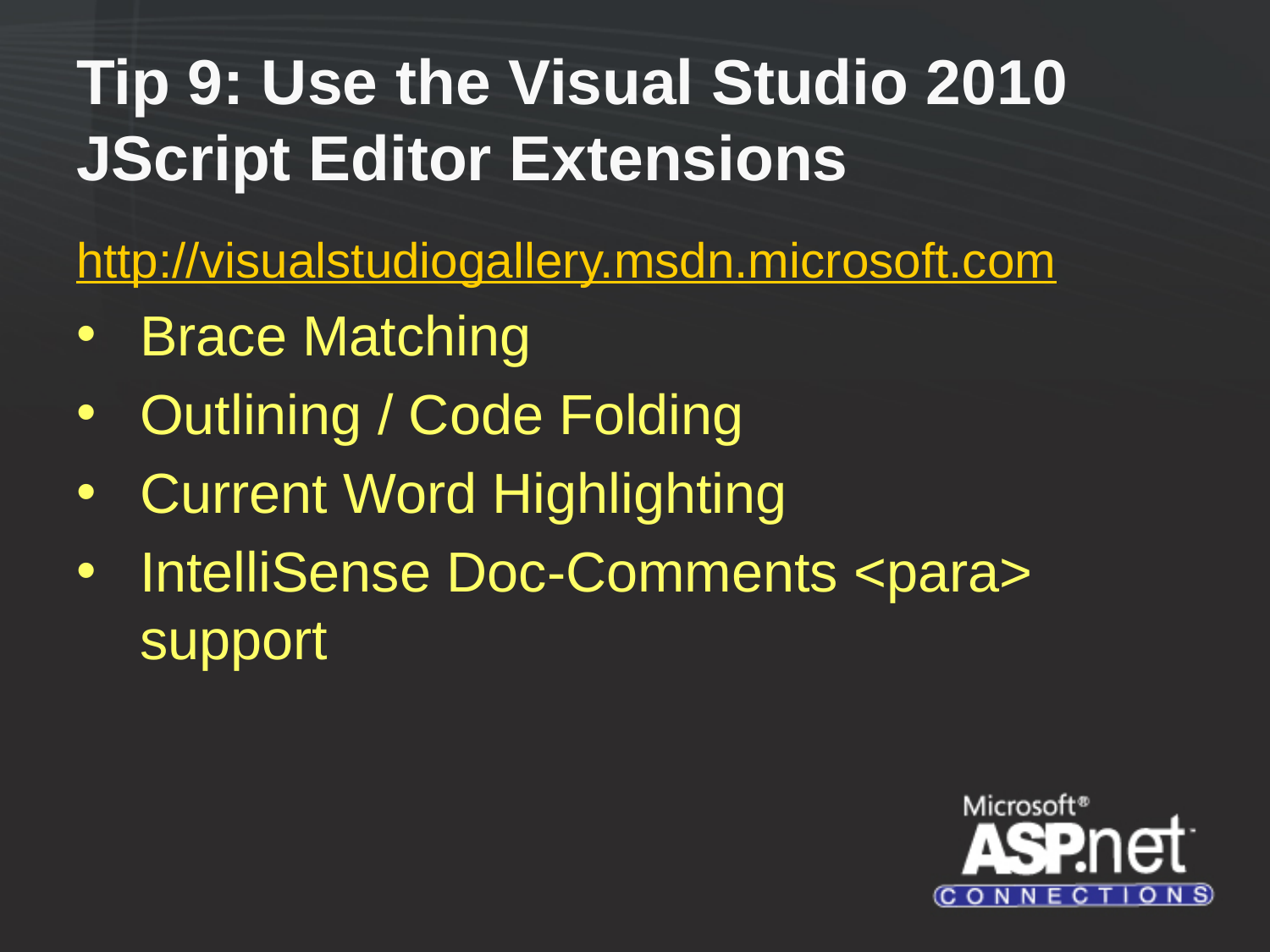

# Tip 9: Use the Visual Studio 2010 JScript Editor Extensions
http://visualstudiogallery.msdn.microsoft.com
Brace Matching
Outlining / Code Folding
Current Word Highlighting
IntelliSense Doc-Comments <para> support